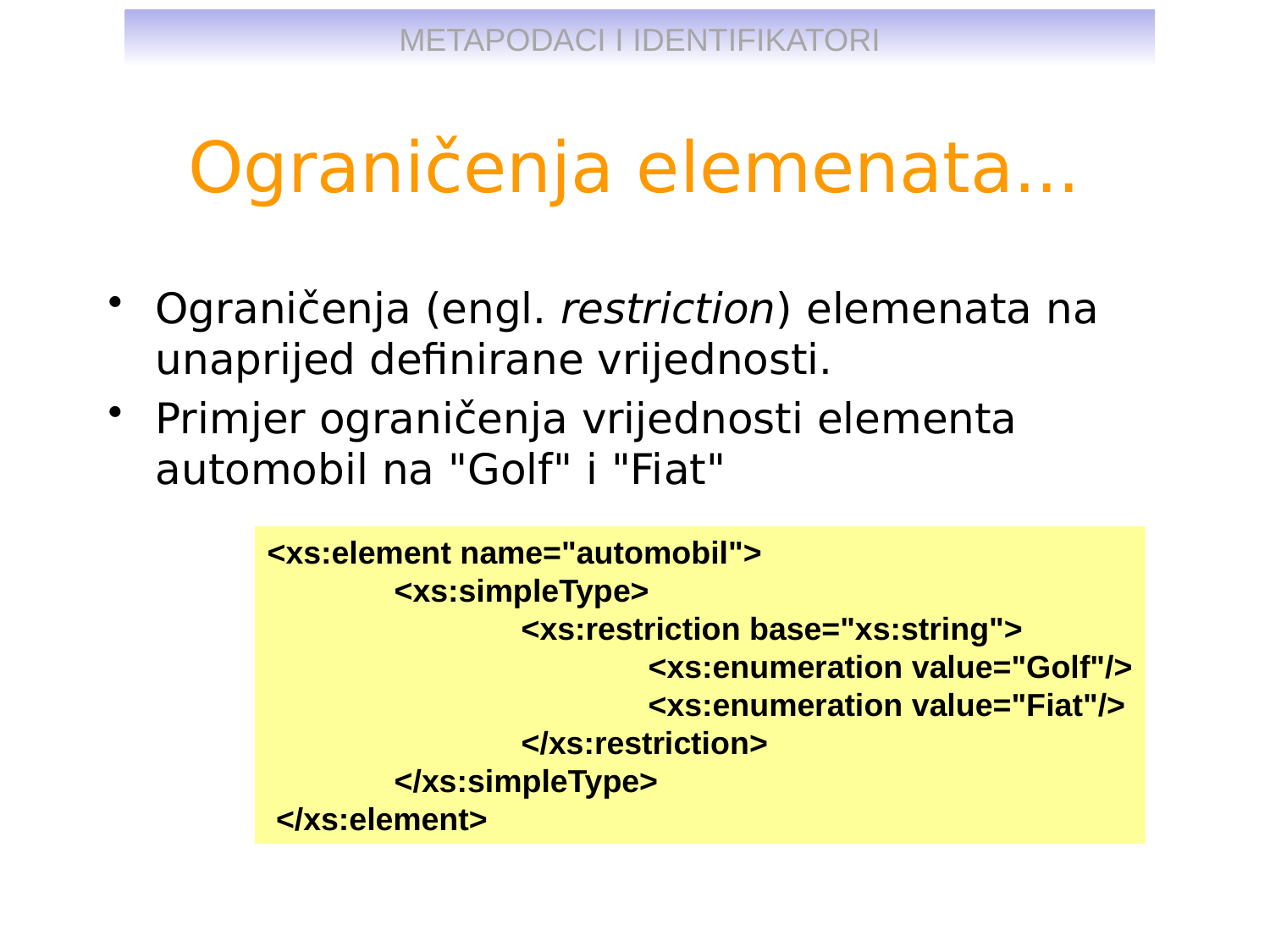

# Ograničenja elemenata...
Ograničenja (engl. restriction) elemenata na unaprijed definirane vrijednosti.
Primjer ograničenja vrijednosti elementa automobil na "Golf" i "Fiat"
<xs:element name="automobil">
 	<xs:simpleType>
		<xs:restriction base="xs:string">
 			<xs:enumeration value="Golf"/>
		 	<xs:enumeration value="Fiat"/>
 		</xs:restriction>
	</xs:simpleType>
 </xs:element>